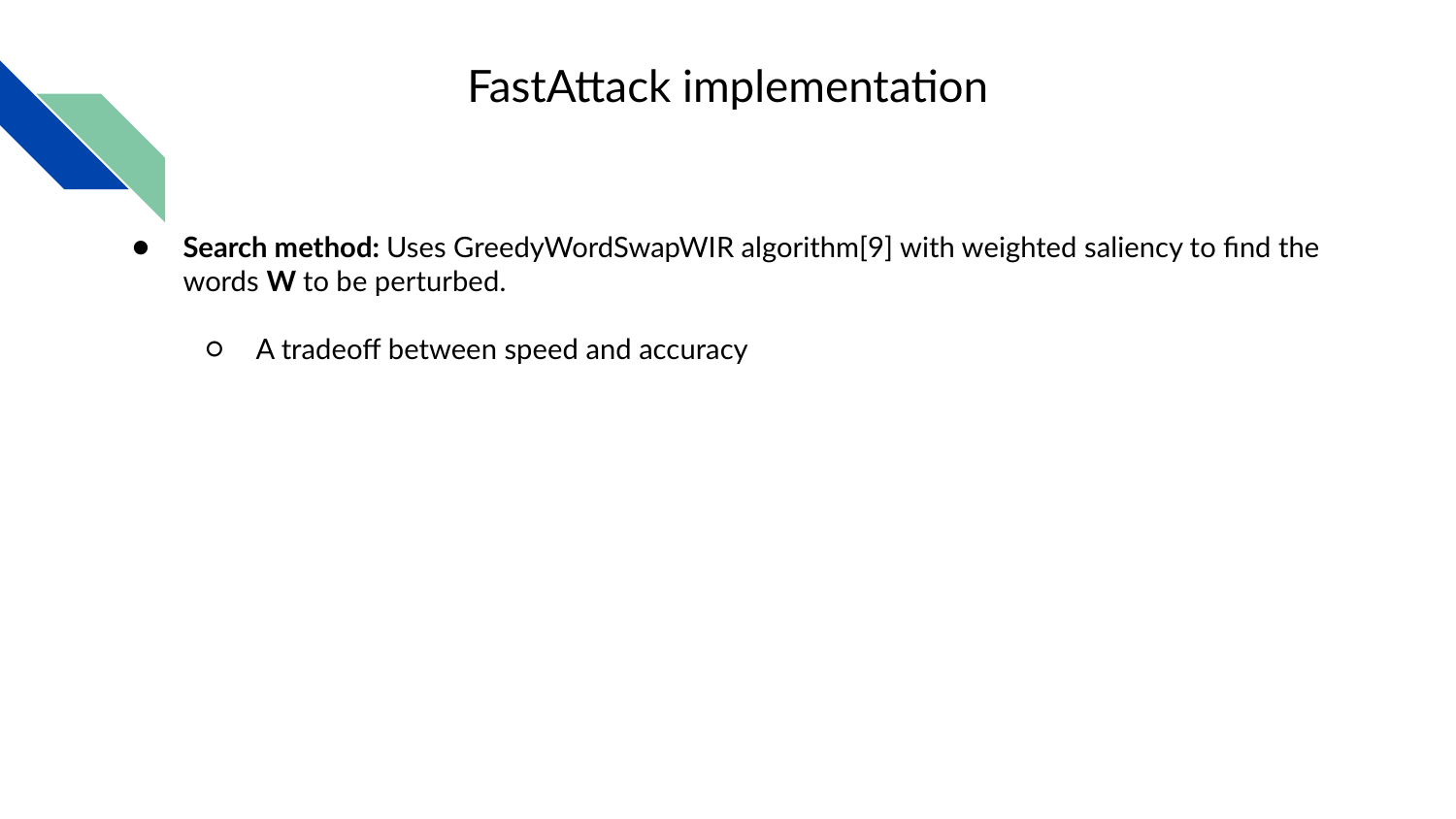

FastAttack implementation
Search method: Uses GreedyWordSwapWIR algorithm[9] with weighted saliency to find the words W to be perturbed.
A tradeoff between speed and accuracy